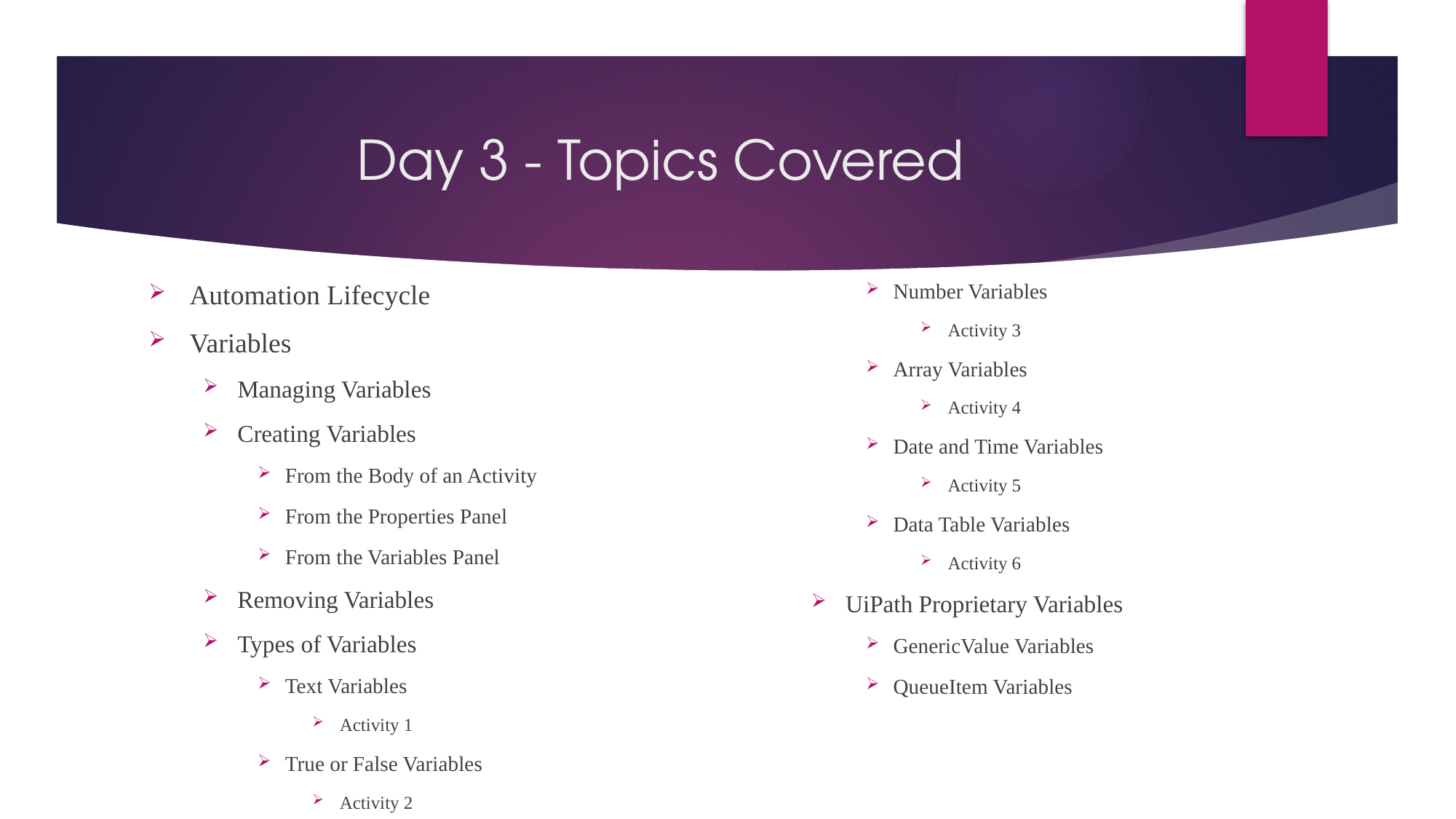

# Day 3 - Topics Covered
Automation Lifecycle
Variables
Managing Variables
Creating Variables
From the Body of an Activity
From the Properties Panel
From the Variables Panel
Removing Variables
Types of Variables
Text Variables
Activity 1
True or False Variables
Activity 2
Number Variables
Activity 3
Array Variables
Activity 4
Date and Time Variables
Activity 5
Data Table Variables
Activity 6
UiPath Proprietary Variables
GenericValue Variables
QueueItem Variables